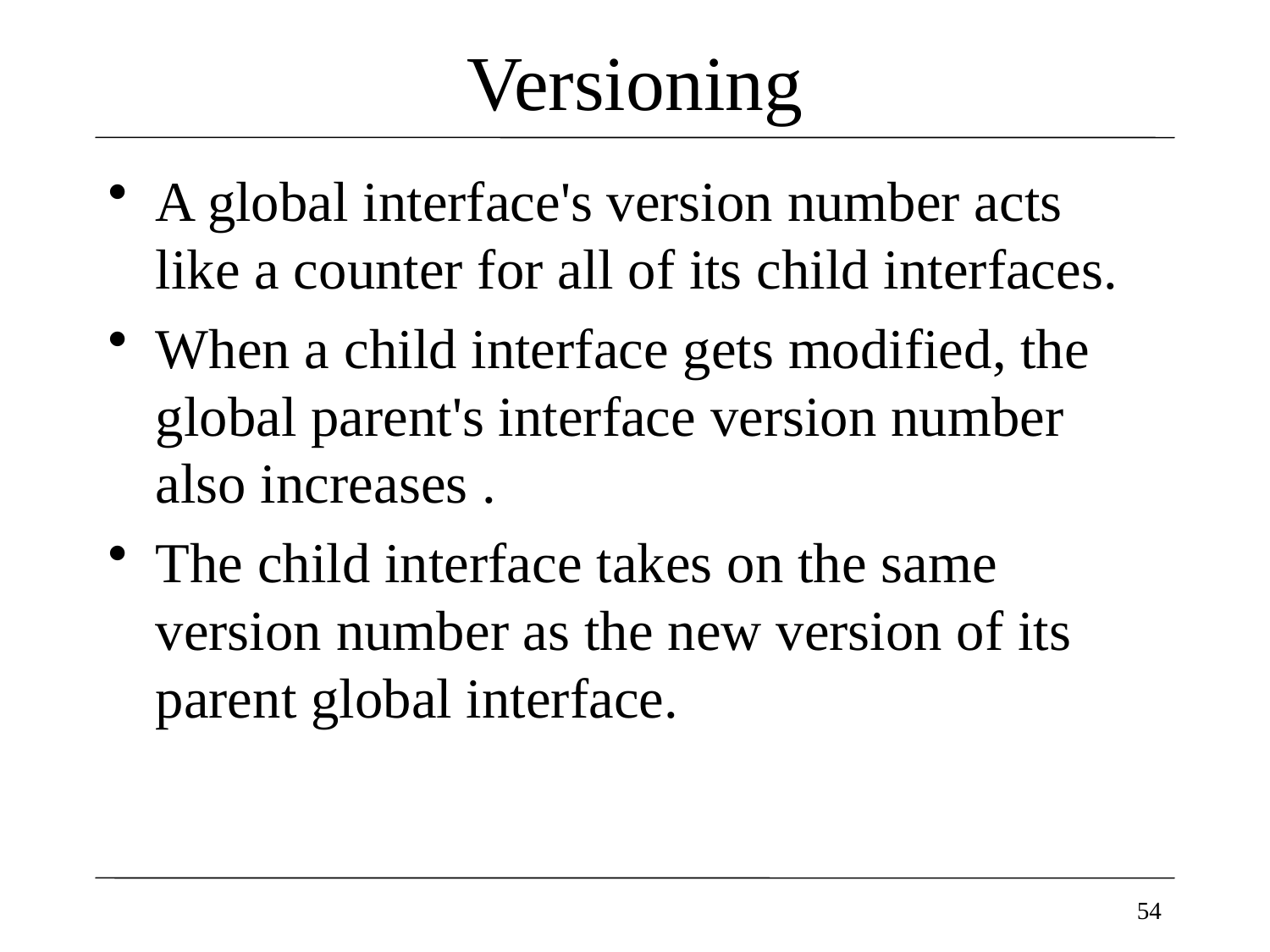

# Versioning
A global interface's version number acts like a counter for all of its child interfaces.
When a child interface gets modified, the global parent's interface version number also increases .
The child interface takes on the same version number as the new version of its parent global interface.
54